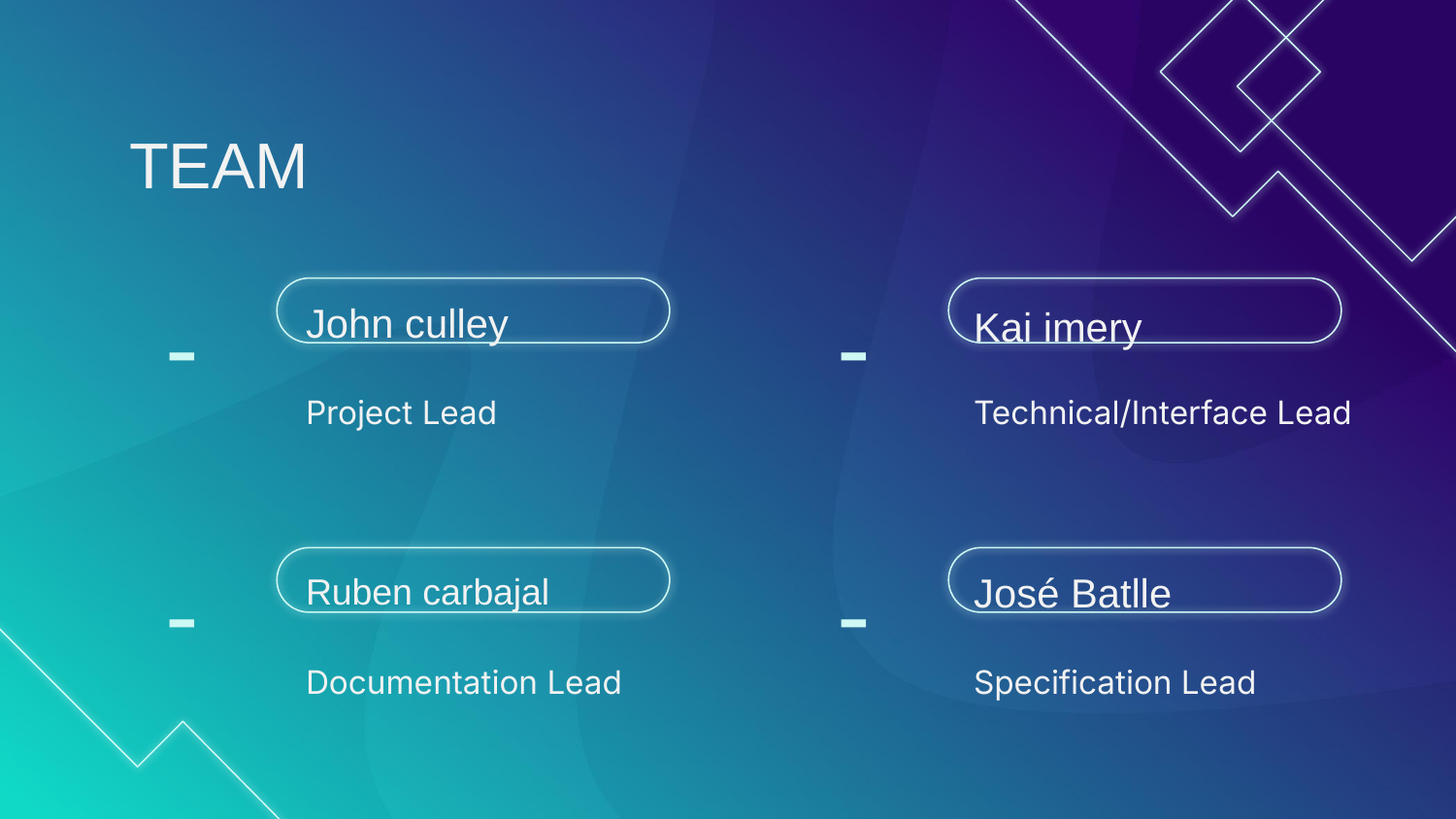

# TEAM
-
-
Kai imery
John culley

Project Lead
Technical/Interface Lead
-
-
Ruben carbajal
José Batlle

Documentation Lead
Specification Lead